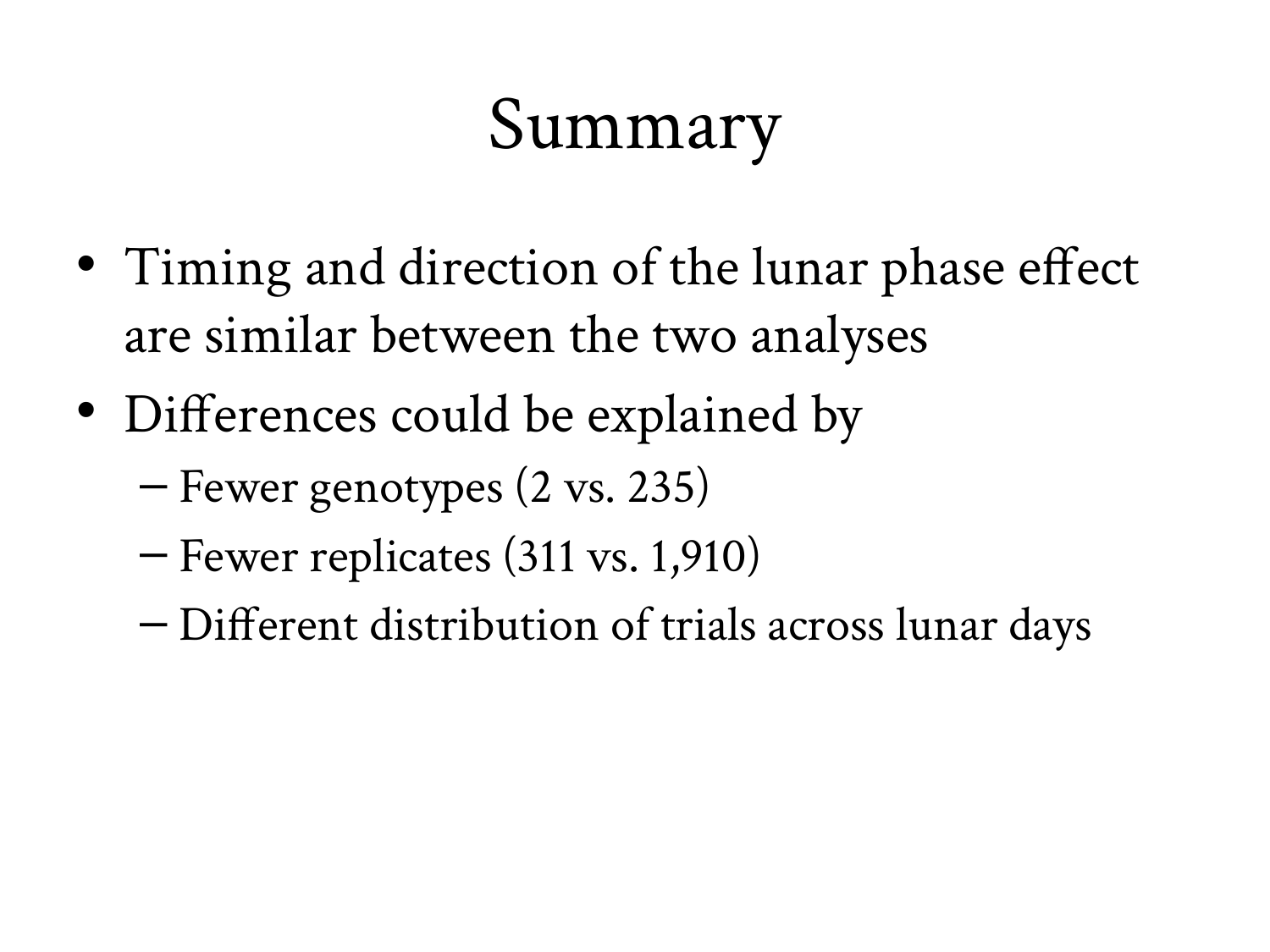

# Summary
Timing and direction of the lunar phase effect are similar between the two analyses
Differences could be explained by
Fewer genotypes (2 vs. 235)
Fewer replicates (311 vs. 1,910)
Different distribution of trials across lunar days